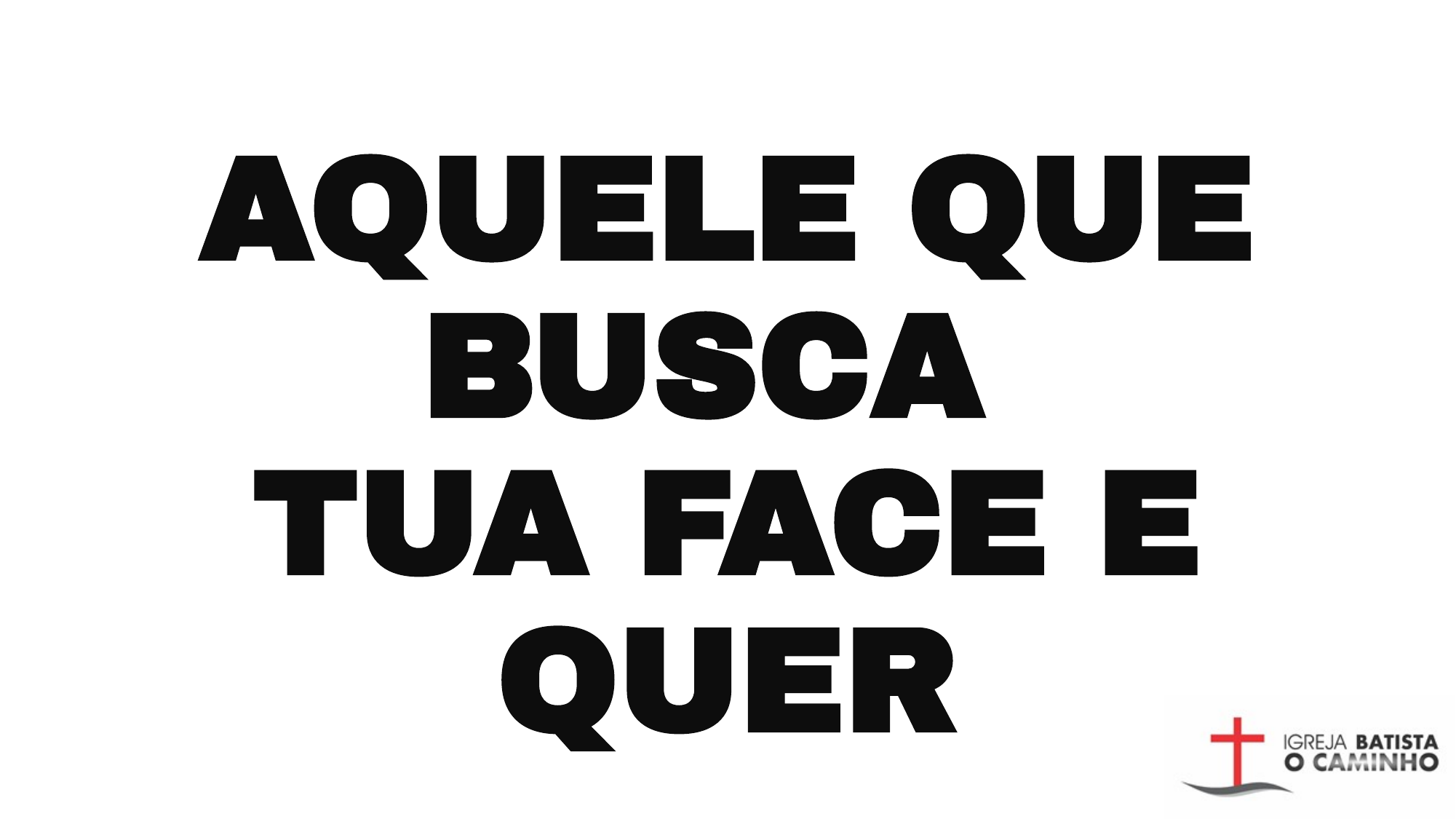

# Aquele que busca tua face e quer